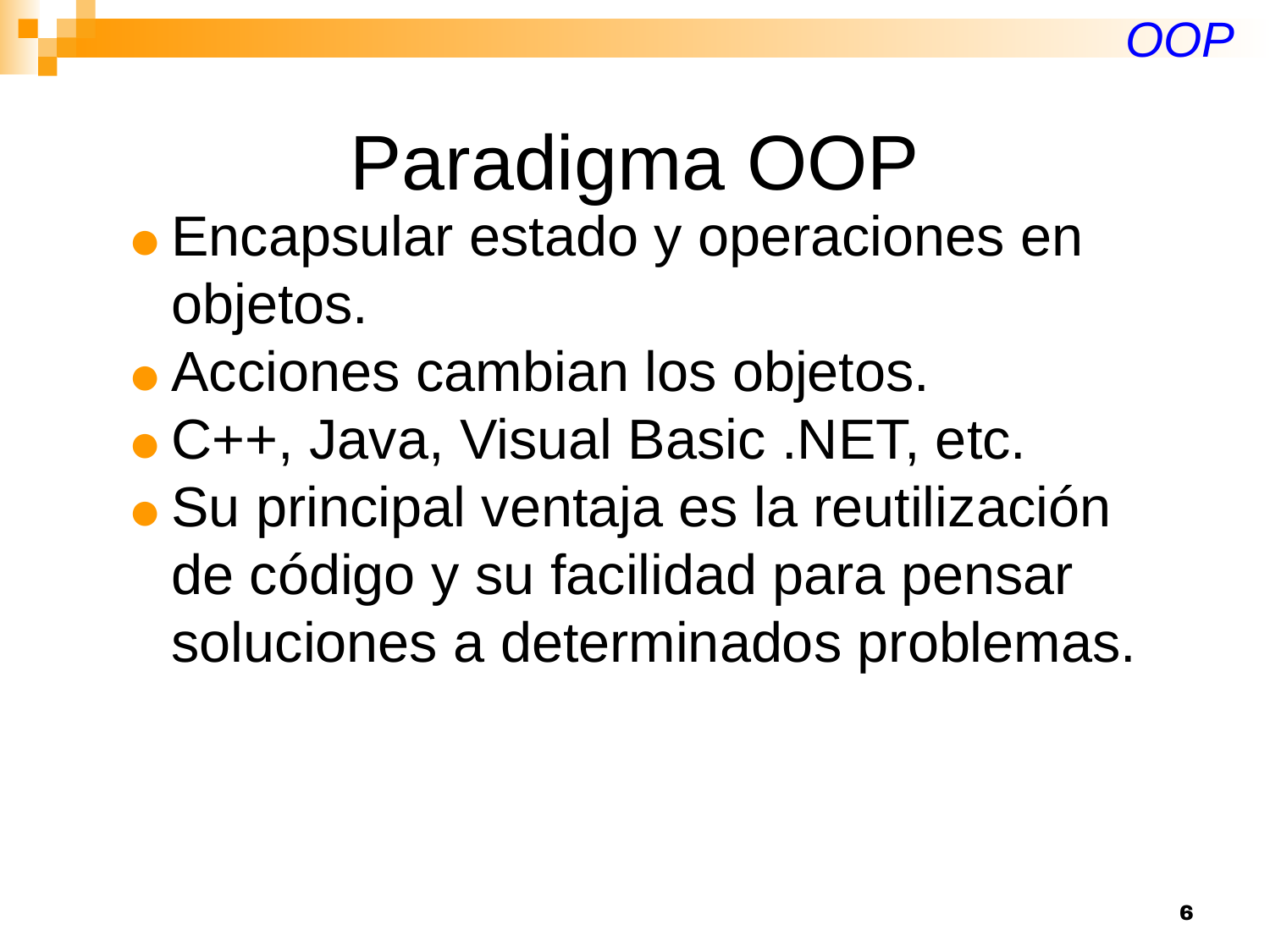

OOP
# Paradigma OOP
Encapsular estado y operaciones en objetos.
Acciones cambian los objetos.
C++, Java, Visual Basic .NET, etc.
Su principal ventaja es la reutilización de código y su facilidad para pensar soluciones a determinados problemas.
6